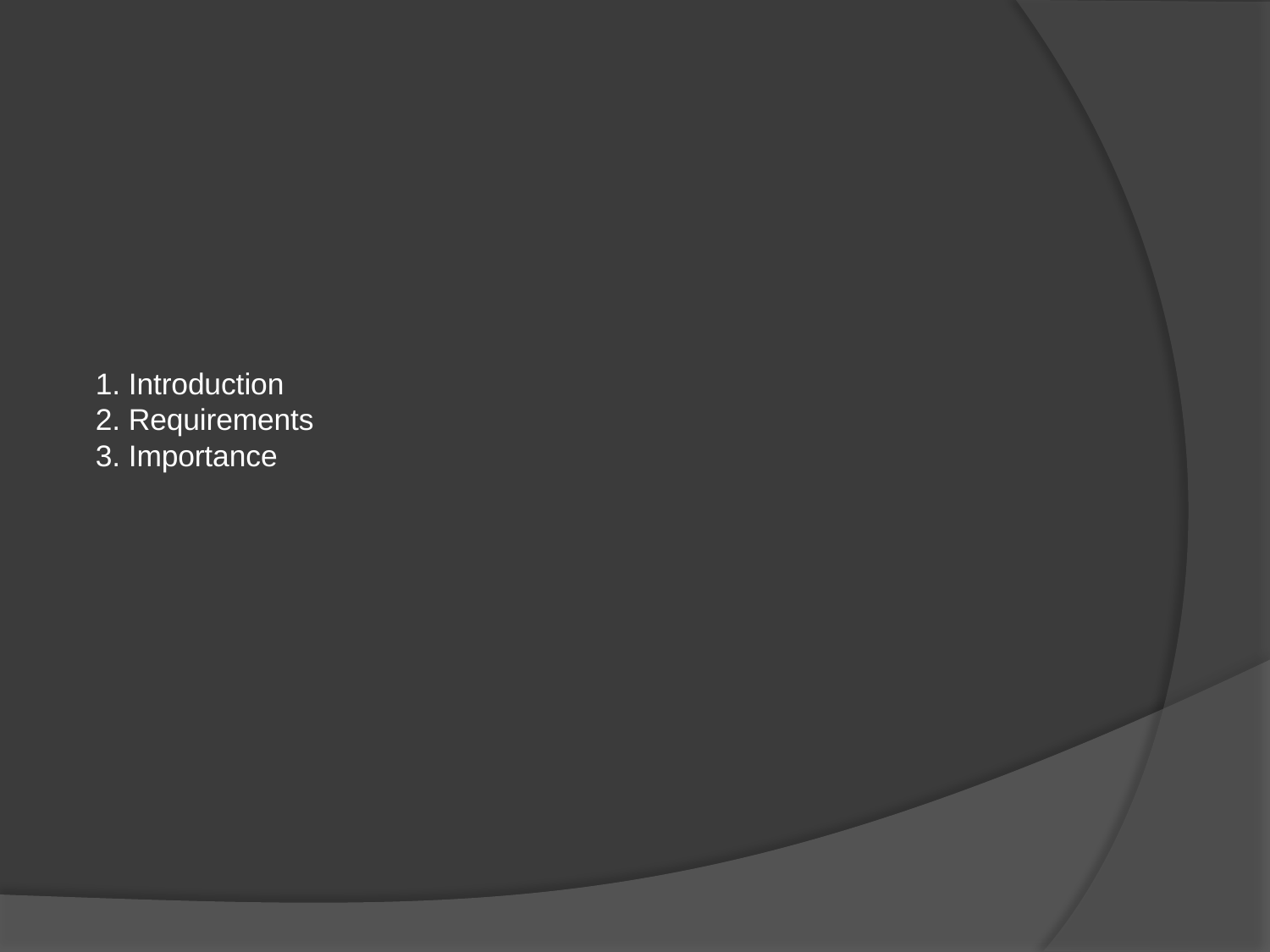

# 1. Introduction 2. Requirements 3. Importance